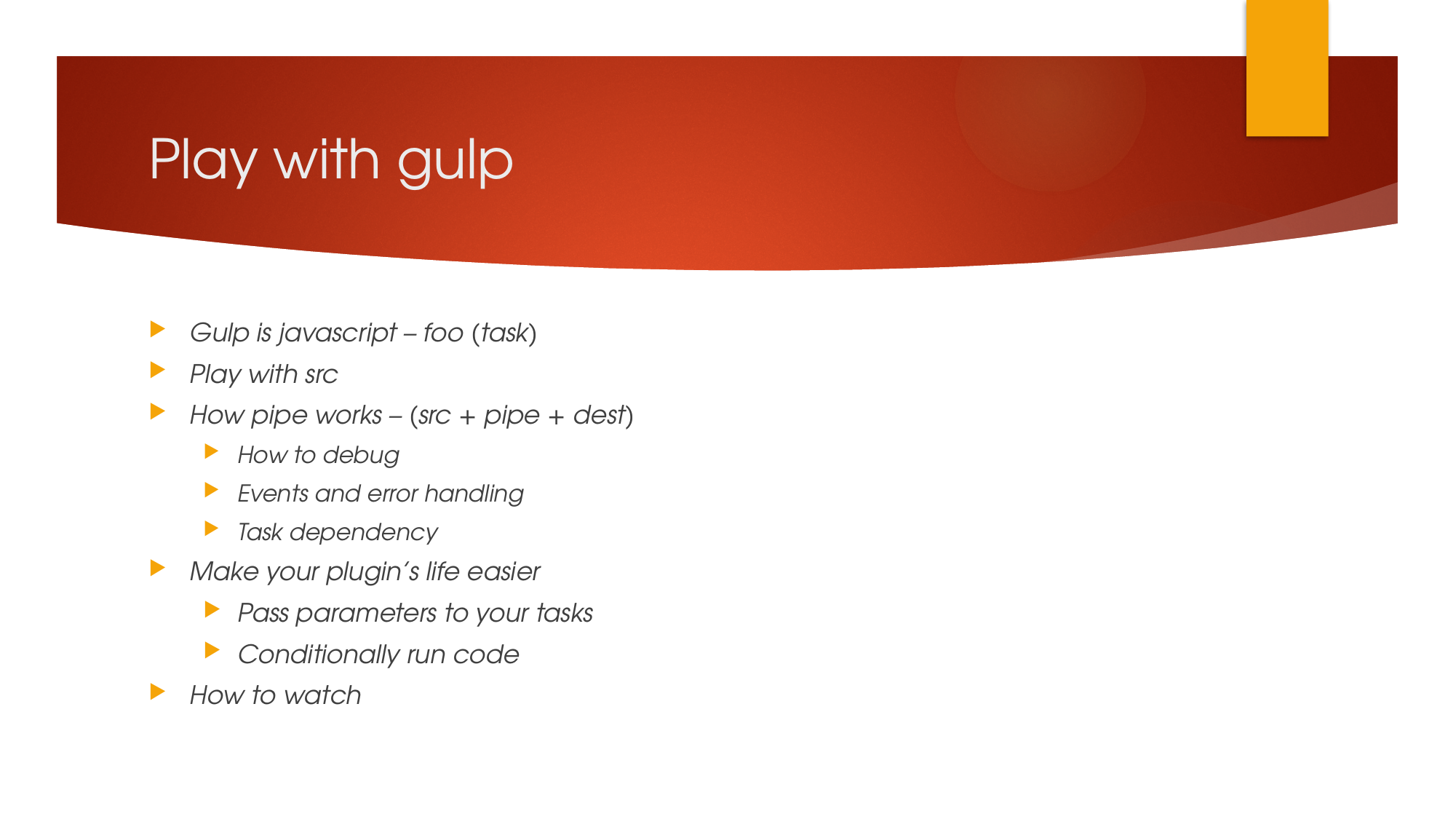

# Play with gulp
Gulp is javascript – foo (task)
Play with src
How pipe works – (src + pipe + dest)
How to debug
Events and error handling
Task dependency
Make your plugin’s life easier
Pass parameters to your tasks
Conditionally run code
How to watch